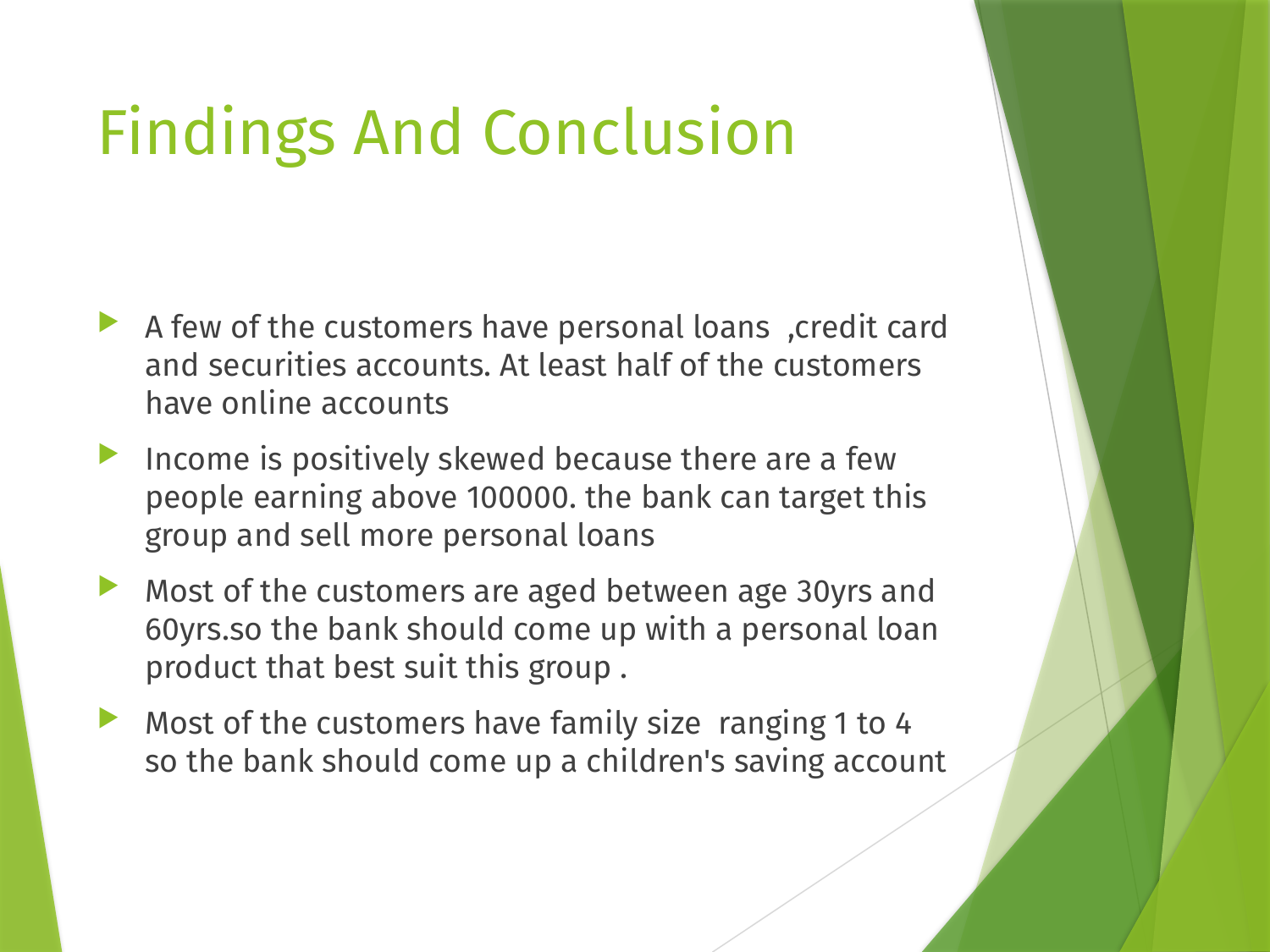

# Findings And Conclusion
A few of the customers have personal loans  ,credit card and securities accounts. At least half of the customers have online accounts
Income is positively skewed because there are a few people earning above 100000. the bank can target this group and sell more personal loans
Most of the customers are aged between age 30yrs and 60yrs.so the bank should come up with a personal loan product that best suit this group .
Most of the customers have family size  ranging 1 to 4 so the bank should come up a children's saving account